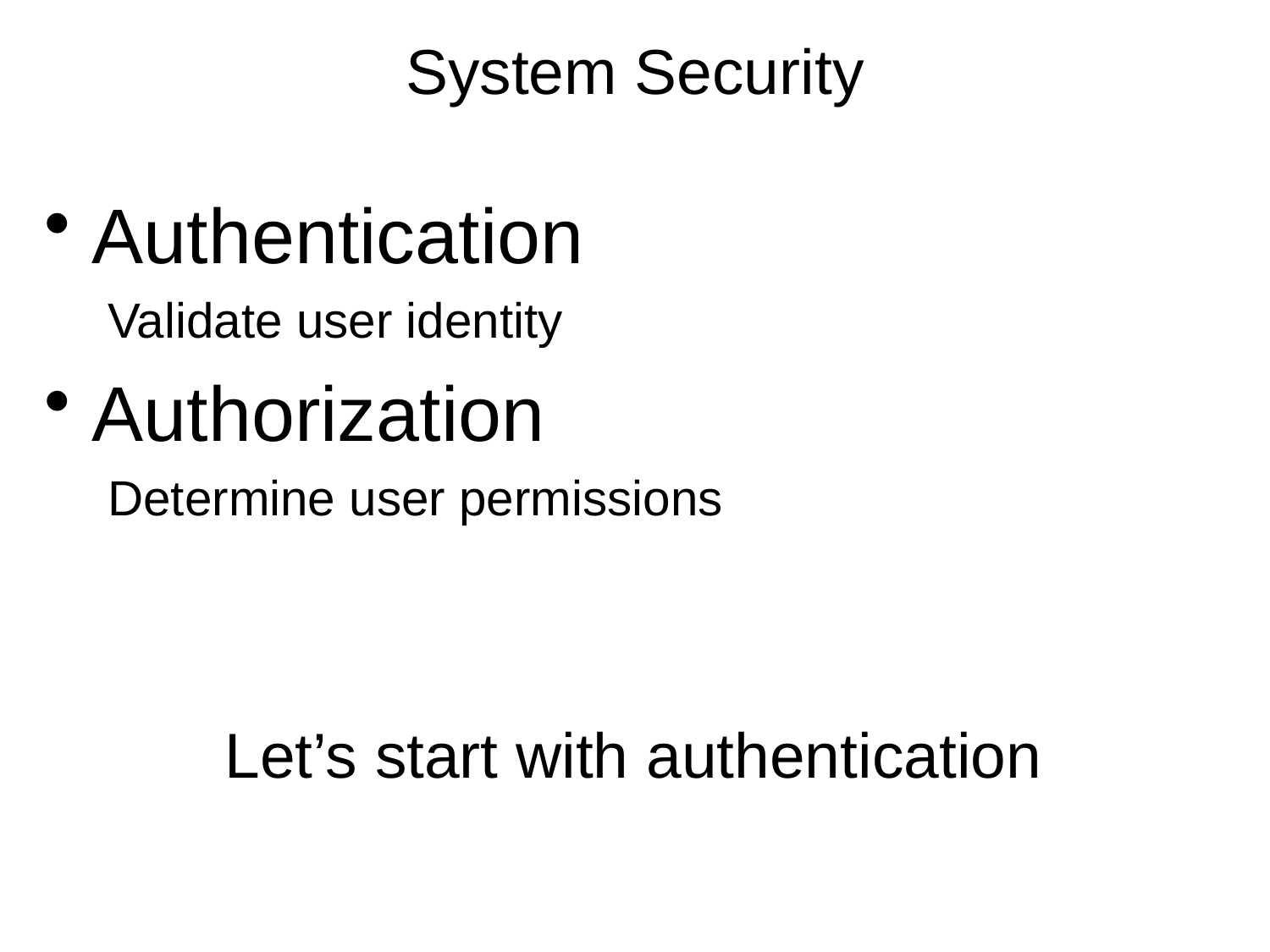

# System Security
Authentication
Validate user identity
Authorization
Determine user permissions
Let’s start with authentication